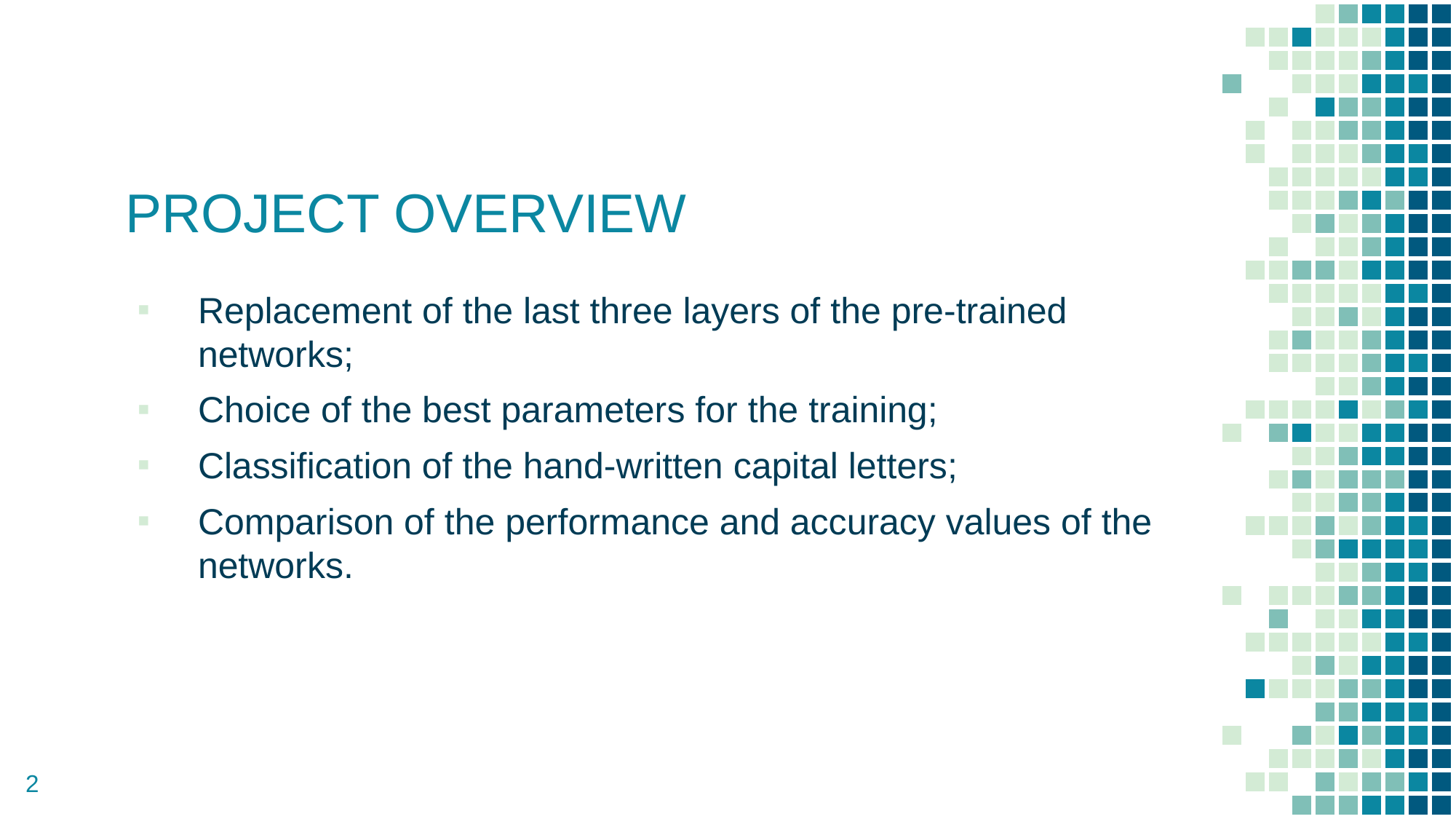

# PROJECT OVERVIEW
Replacement of the last three layers of the pre-trained networks;
Choice of the best parameters for the training;
Classification of the hand-written capital letters;
Comparison of the performance and accuracy values of the networks.
2